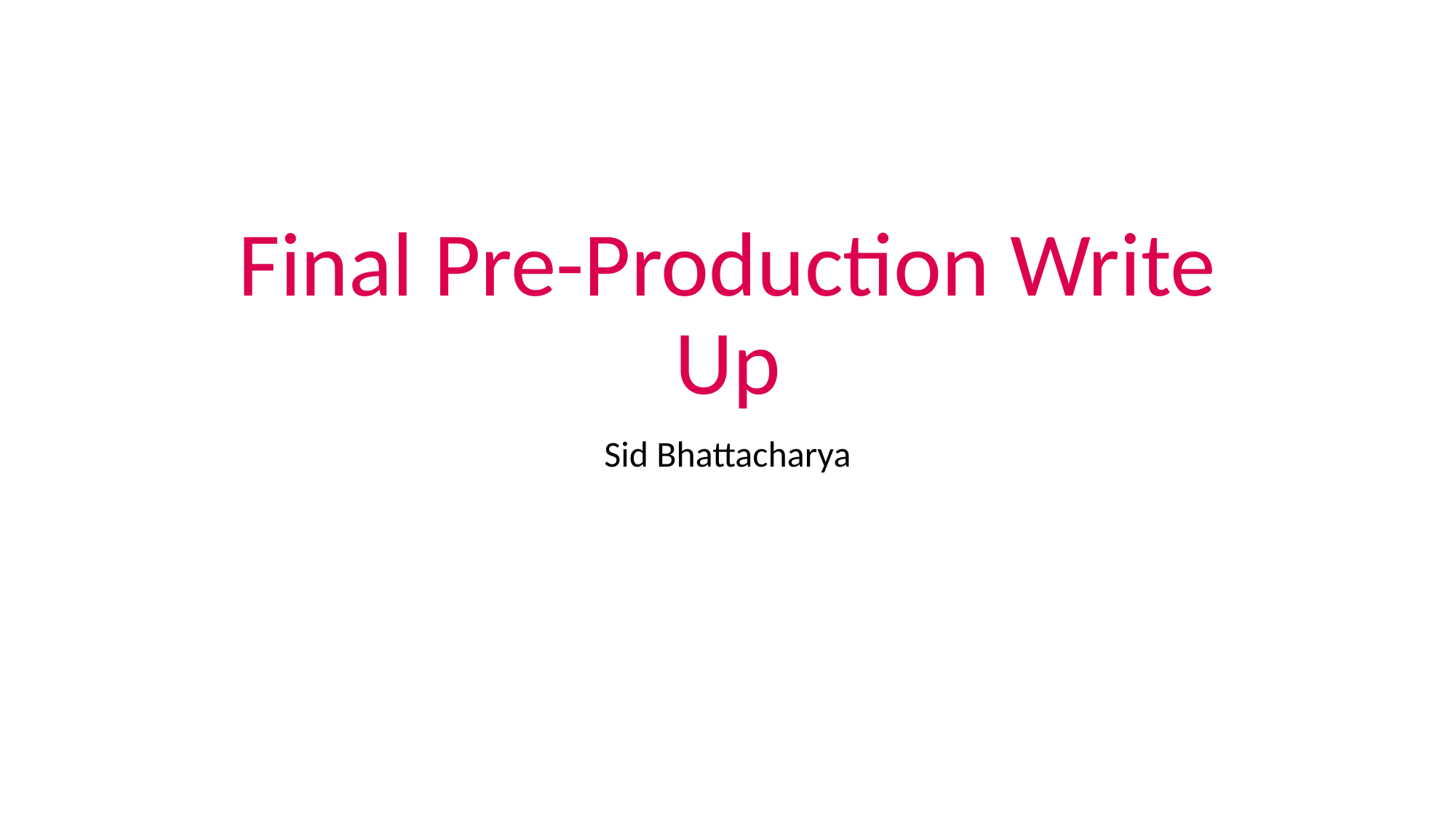

# Final Pre-Production Write Up
Sid Bhattacharya